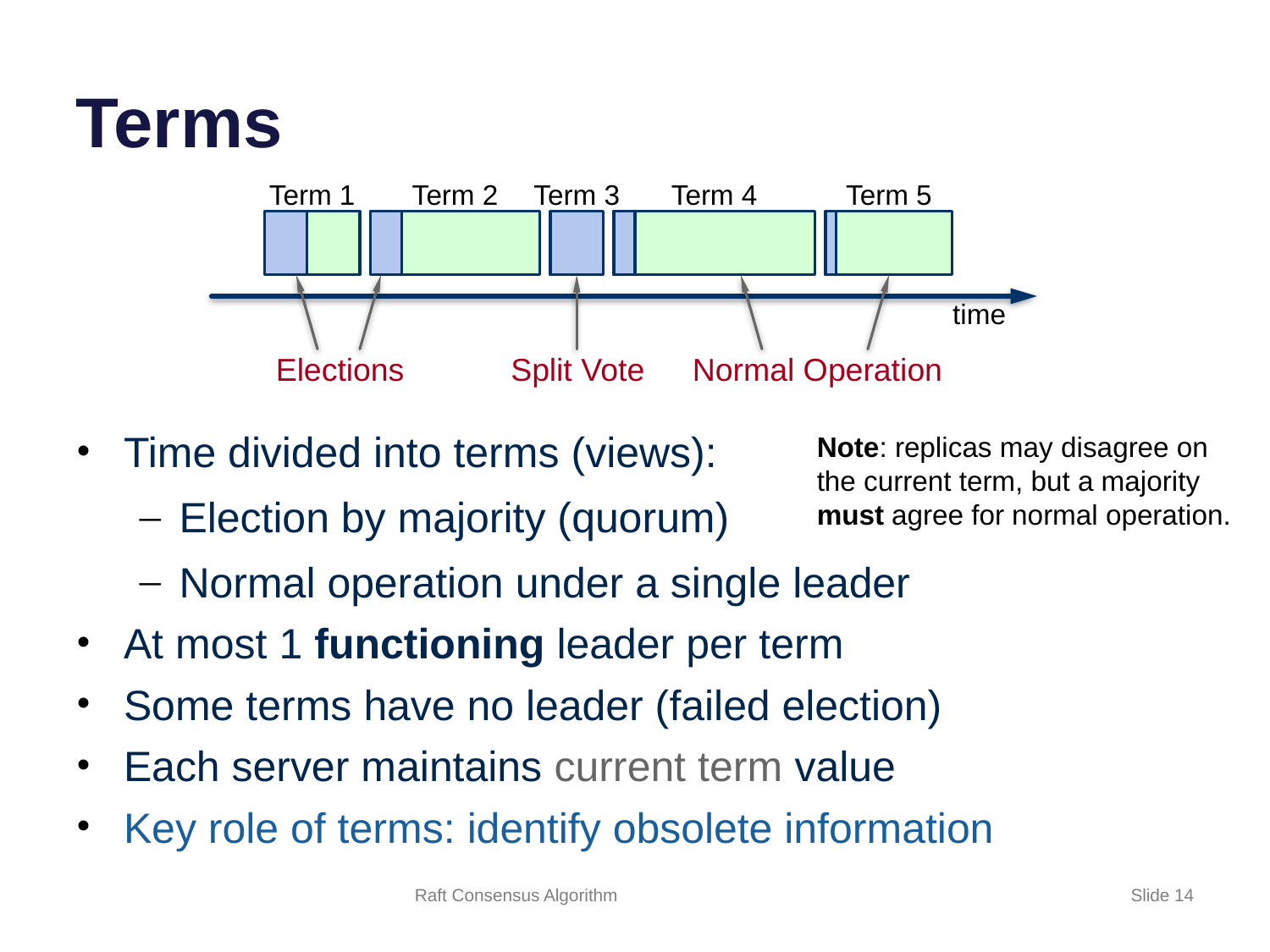

# Terms
Term 1
Term 2
Term 3
Term 4
Term 5

time
Elections
Split Vote
Normal Operation
Time divided into terms (views):
Election by majority (quorum)
Normal operation under a single leader
At most 1 functioning leader per term
Some terms have no leader (failed election)
Each server maintains current term value
Key role of terms: identify obsolete information
Note: replicas may disagree on the current term, but a majority must agree for normal operation.
March 3, 2013
Raft Consensus Algorithm
Slide 14